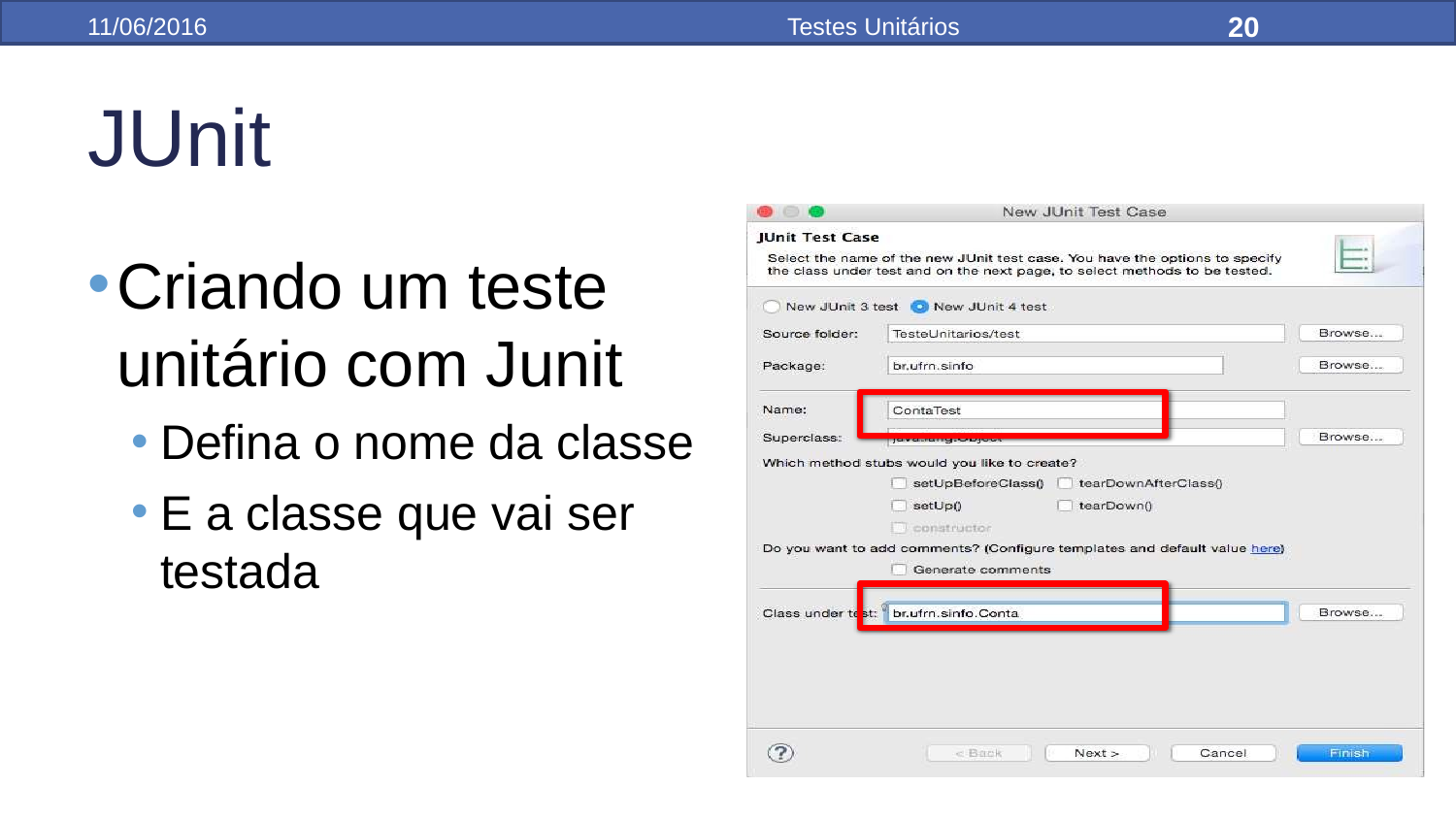

20
11/06/2016
Testes Unitários
JUnit
Criando um teste  unitário com Junit
Defina o nome da classe
E a classe que vai ser  testada